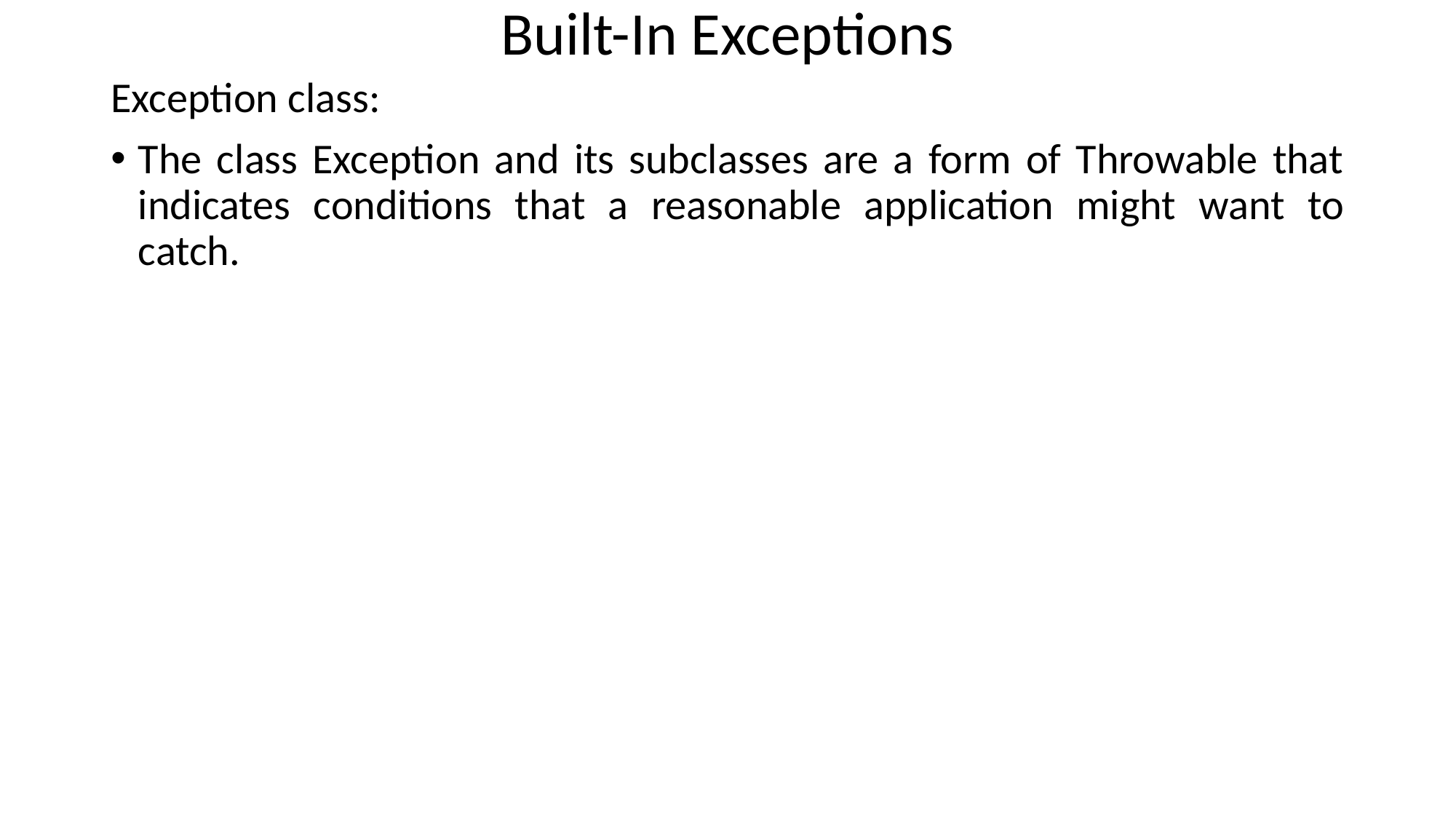

# Built-In Exceptions
Exception class:
The class Exception and its subclasses are a form of Throwable that indicates conditions that a reasonable application might want to catch.